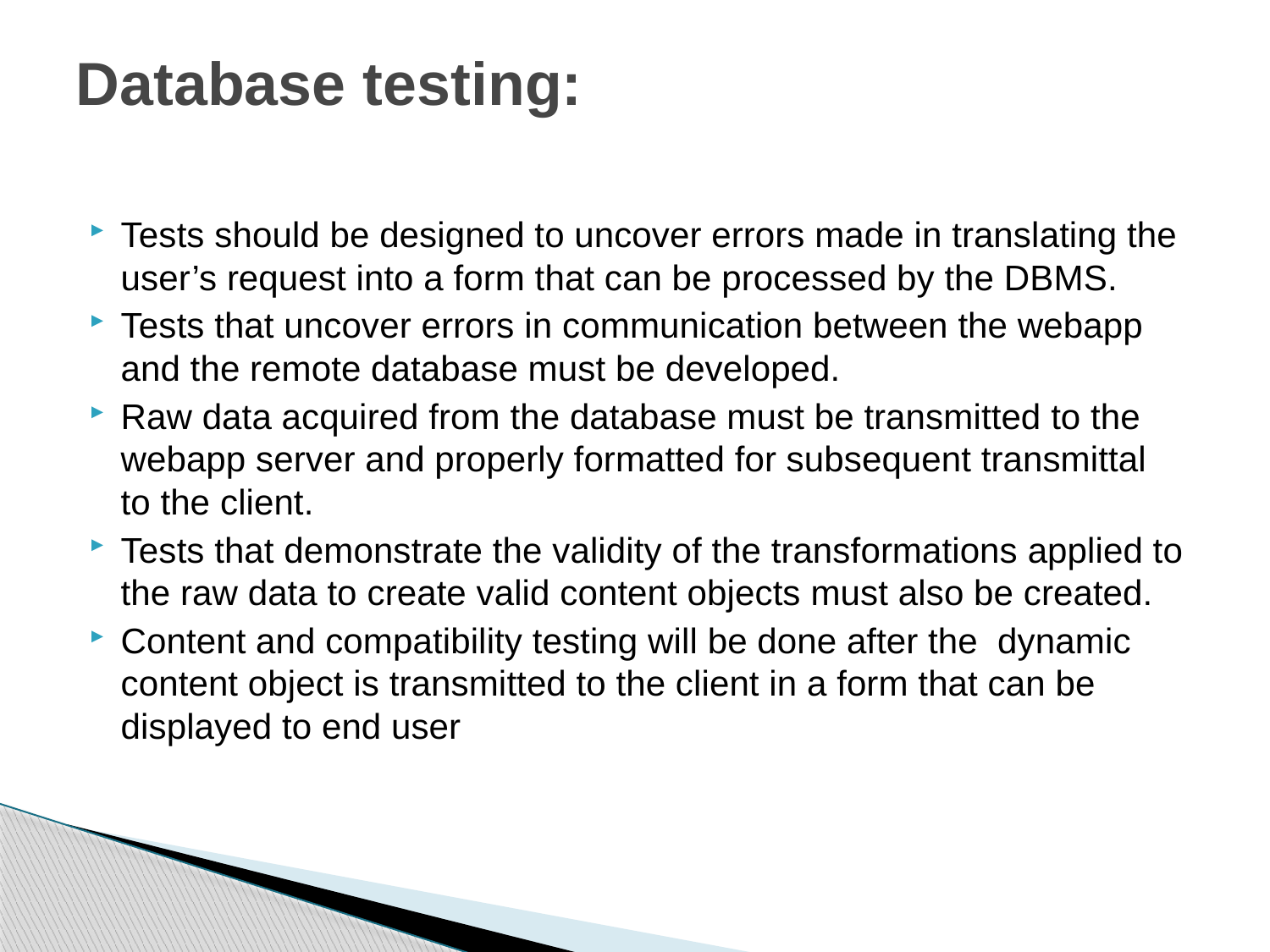

# Database testing:
Tests should be designed to uncover errors made in translating the user’s request into a form that can be processed by the DBMS.
Tests that uncover errors in communication between the webapp and the remote database must be developed.
Raw data acquired from the database must be transmitted to the webapp server and properly formatted for subsequent transmittal  to the client.
Tests that demonstrate the validity of the transformations applied to the raw data to create valid content objects must also be created.
Content and compatibility testing will be done after the  dynamic content object is transmitted to the client in a form that can be displayed to end user